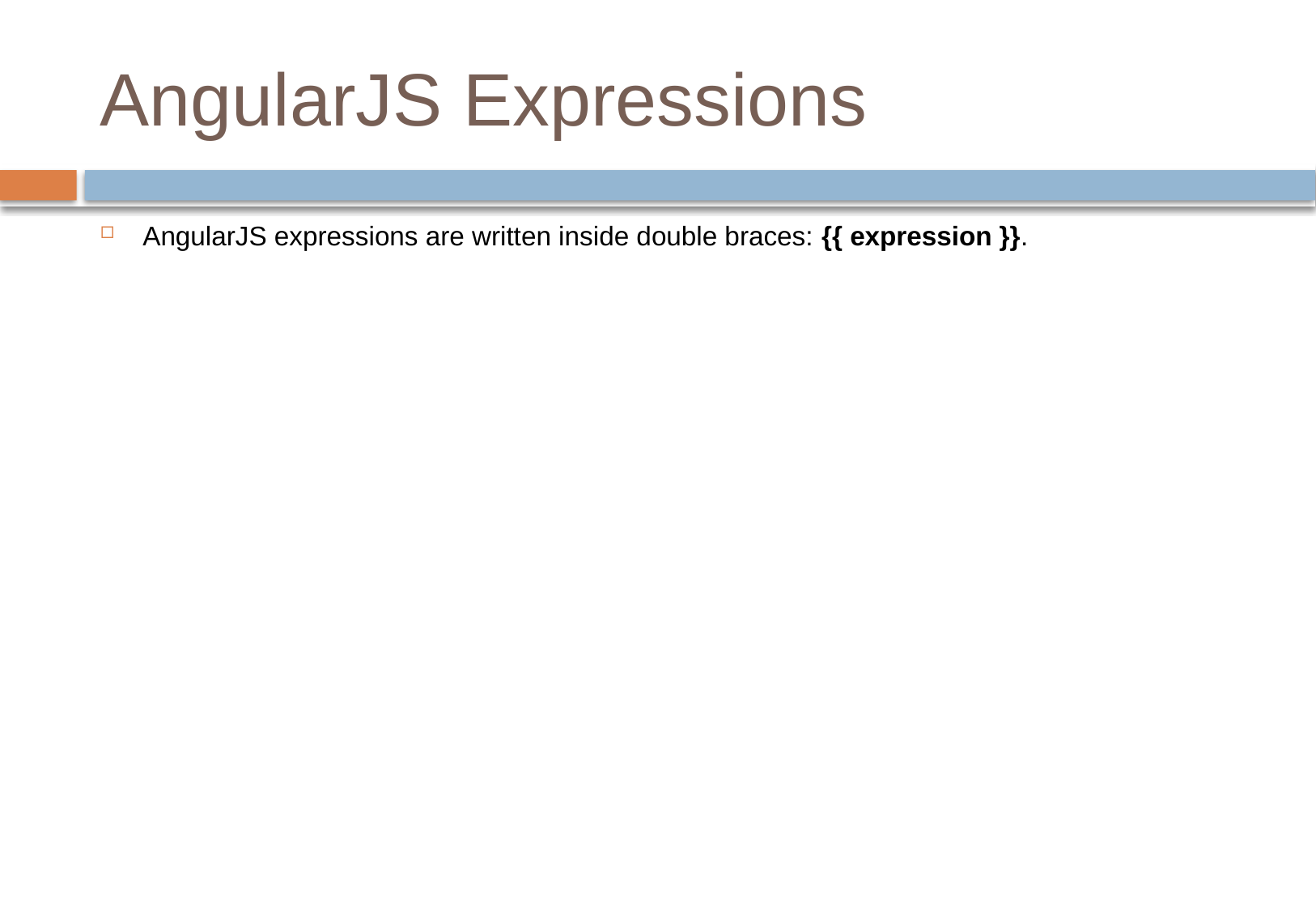

# AngularJS Expressions
AngularJS expressions are written inside double braces: {{ expression }}.